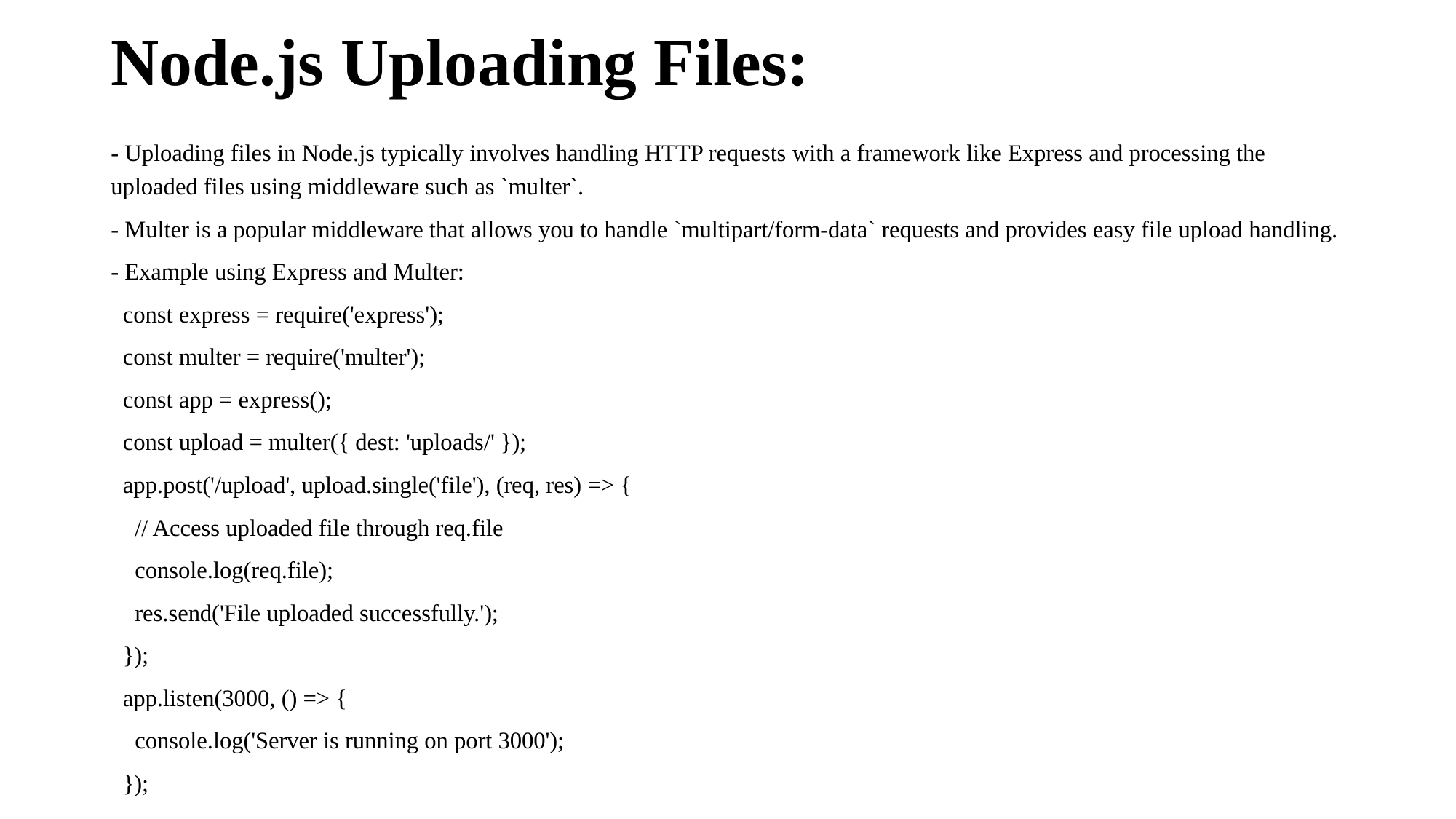

# Node.js Uploading Files:
- Uploading files in Node.js typically involves handling HTTP requests with a framework like Express and processing the uploaded files using middleware such as `multer`.
- Multer is a popular middleware that allows you to handle `multipart/form-data` requests and provides easy file upload handling.
- Example using Express and Multer:
  const express = require('express');
  const multer = require('multer');
  const app = express();
  const upload = multer({ dest: 'uploads/' });
  app.post('/upload', upload.single('file'), (req, res) => {
    // Access uploaded file through req.file
    console.log(req.file);
    res.send('File uploaded successfully.');
  });
  app.listen(3000, () => {
    console.log('Server is running on port 3000');
  });